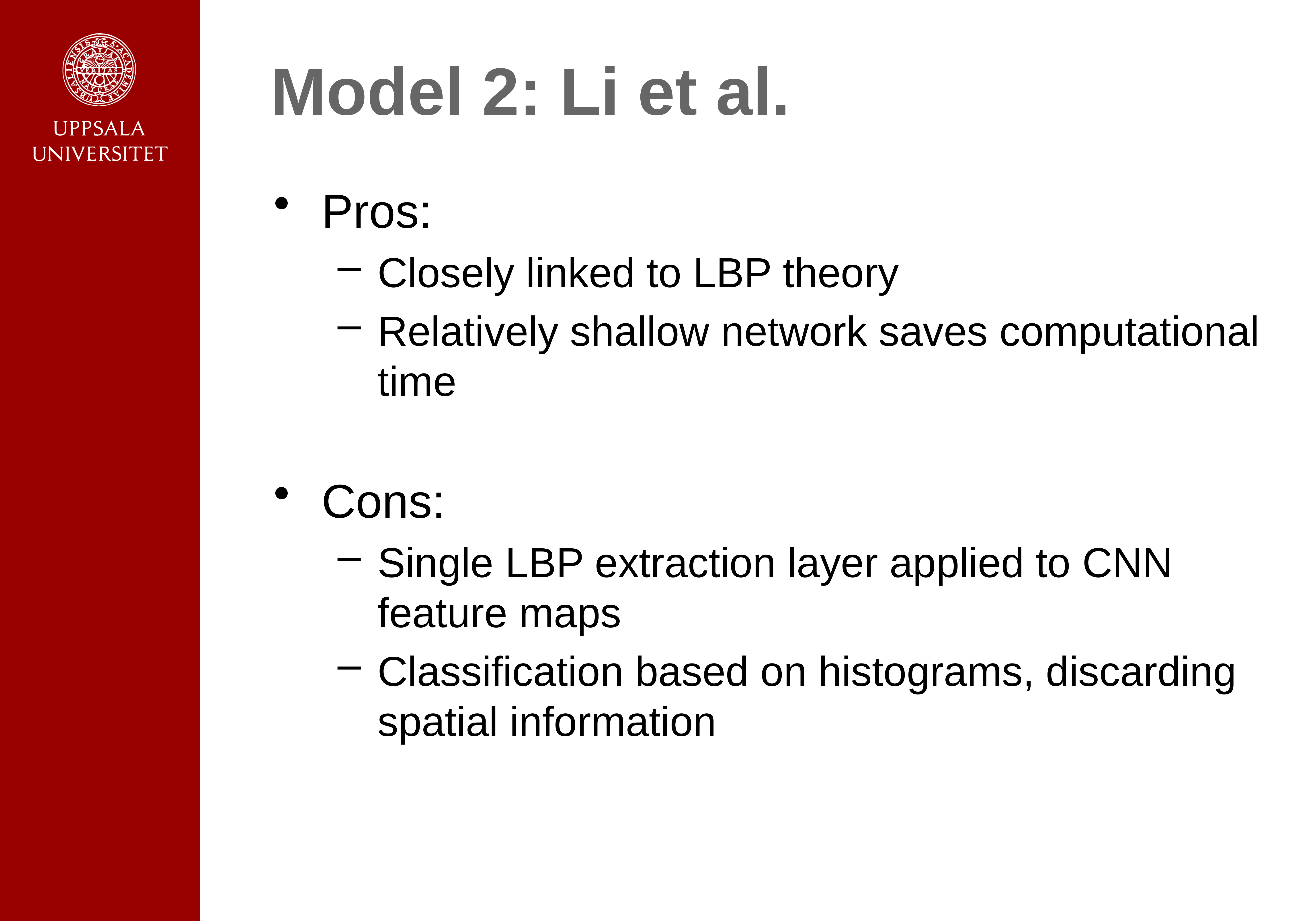

# Model 2: Li et al.
Pros:
Closely linked to LBP theory
Relatively shallow network saves computational time

Cons:
Single LBP extraction layer applied to CNN feature maps
Classification based on histograms, discarding spatial information